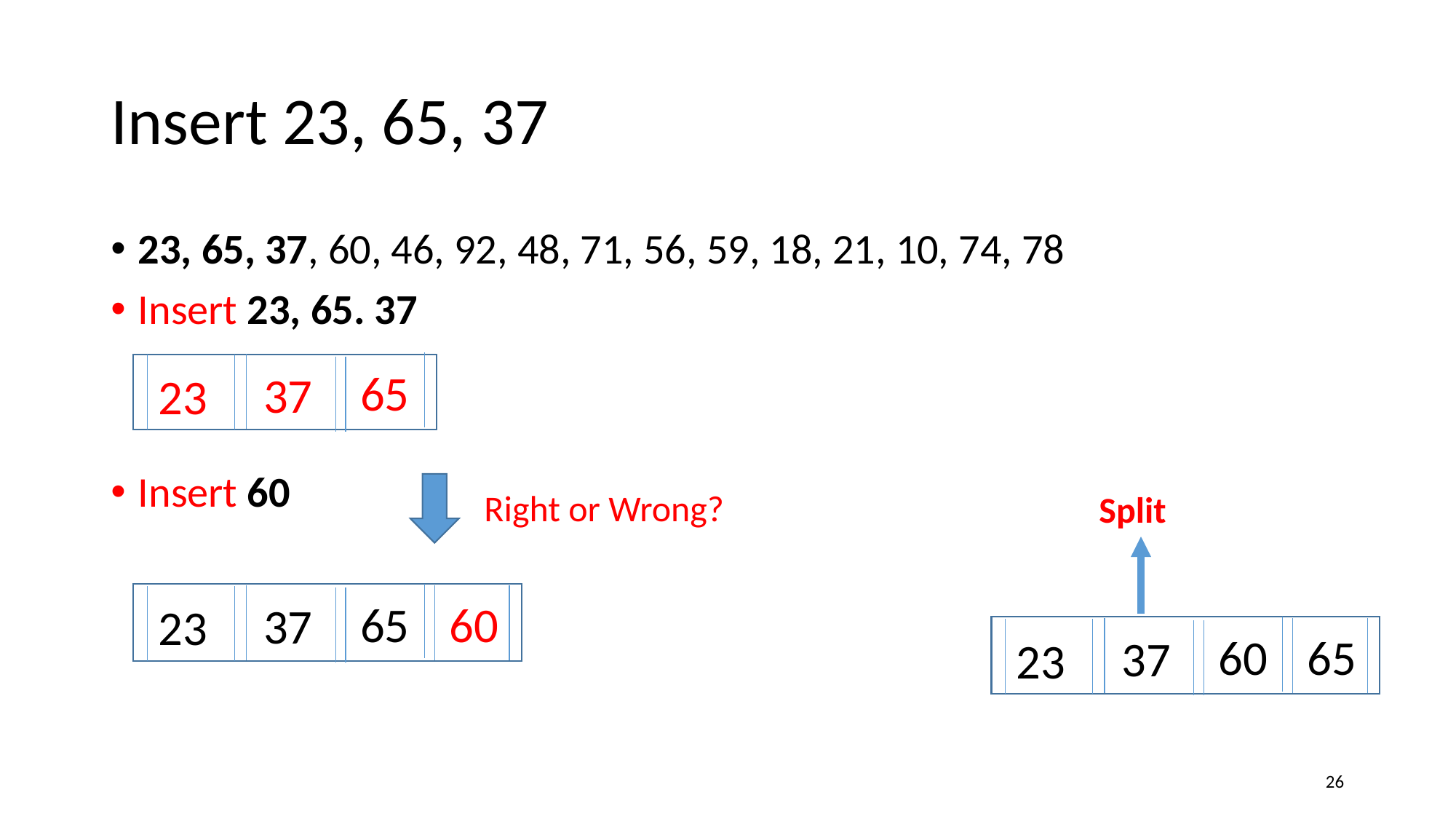

# Insert 23, 65, 37
23, 65, 37, 60, 46, 92, 48, 71, 56, 59, 18, 21, 10, 74, 78
Insert 23, 65. 37

Insert 60

65
37
23

Right or Wrong?
Split

65
60
37
23

60
65
37
23
26